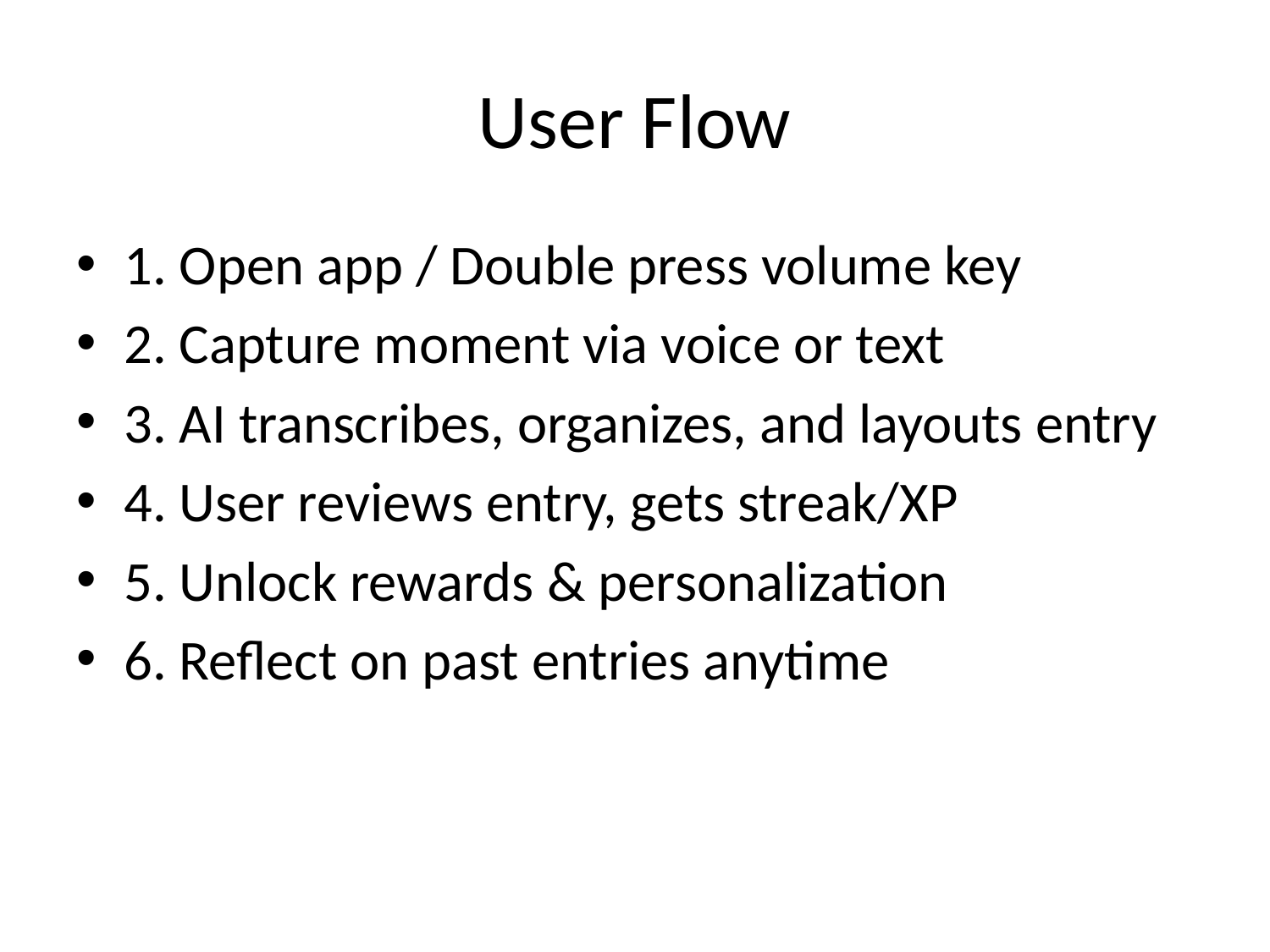

# User Flow
1. Open app / Double press volume key
2. Capture moment via voice or text
3. AI transcribes, organizes, and layouts entry
4. User reviews entry, gets streak/XP
5. Unlock rewards & personalization
6. Reflect on past entries anytime